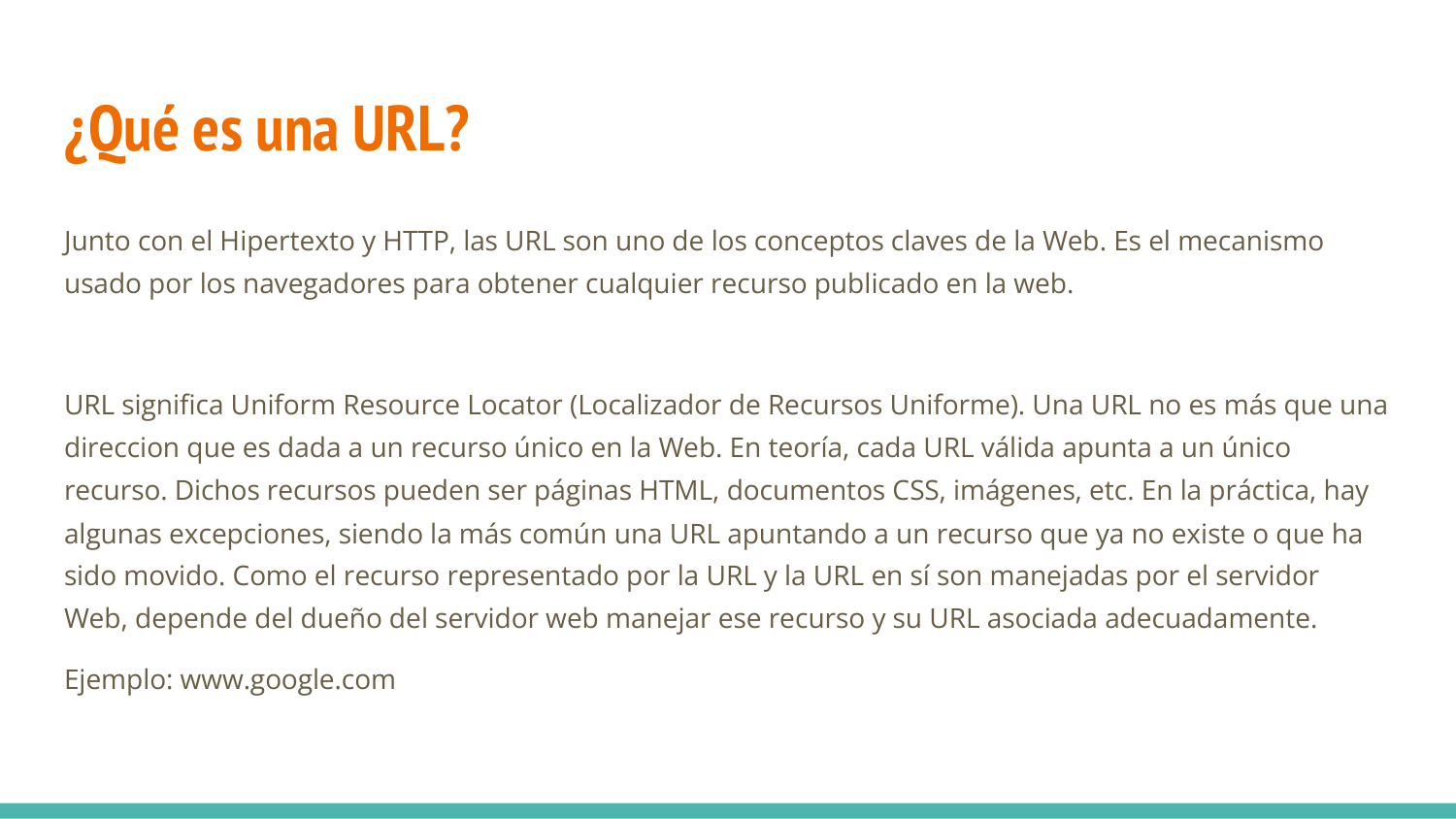

# ¿Qué es una URL?
Junto con el Hipertexto y HTTP, las URL son uno de los conceptos claves de la Web. Es el mecanismo usado por los navegadores para obtener cualquier recurso publicado en la web.

URL significa Uniform Resource Locator (Localizador de Recursos Uniforme). Una URL no es más que una direccion que es dada a un recurso único en la Web. En teoría, cada URL válida apunta a un único recurso. Dichos recursos pueden ser páginas HTML, documentos CSS, imágenes, etc. En la práctica, hay algunas excepciones, siendo la más común una URL apuntando a un recurso que ya no existe o que ha sido movido. Como el recurso representado por la URL y la URL en sí son manejadas por el servidor Web, depende del dueño del servidor web manejar ese recurso y su URL asociada adecuadamente.
Ejemplo: www.google.com